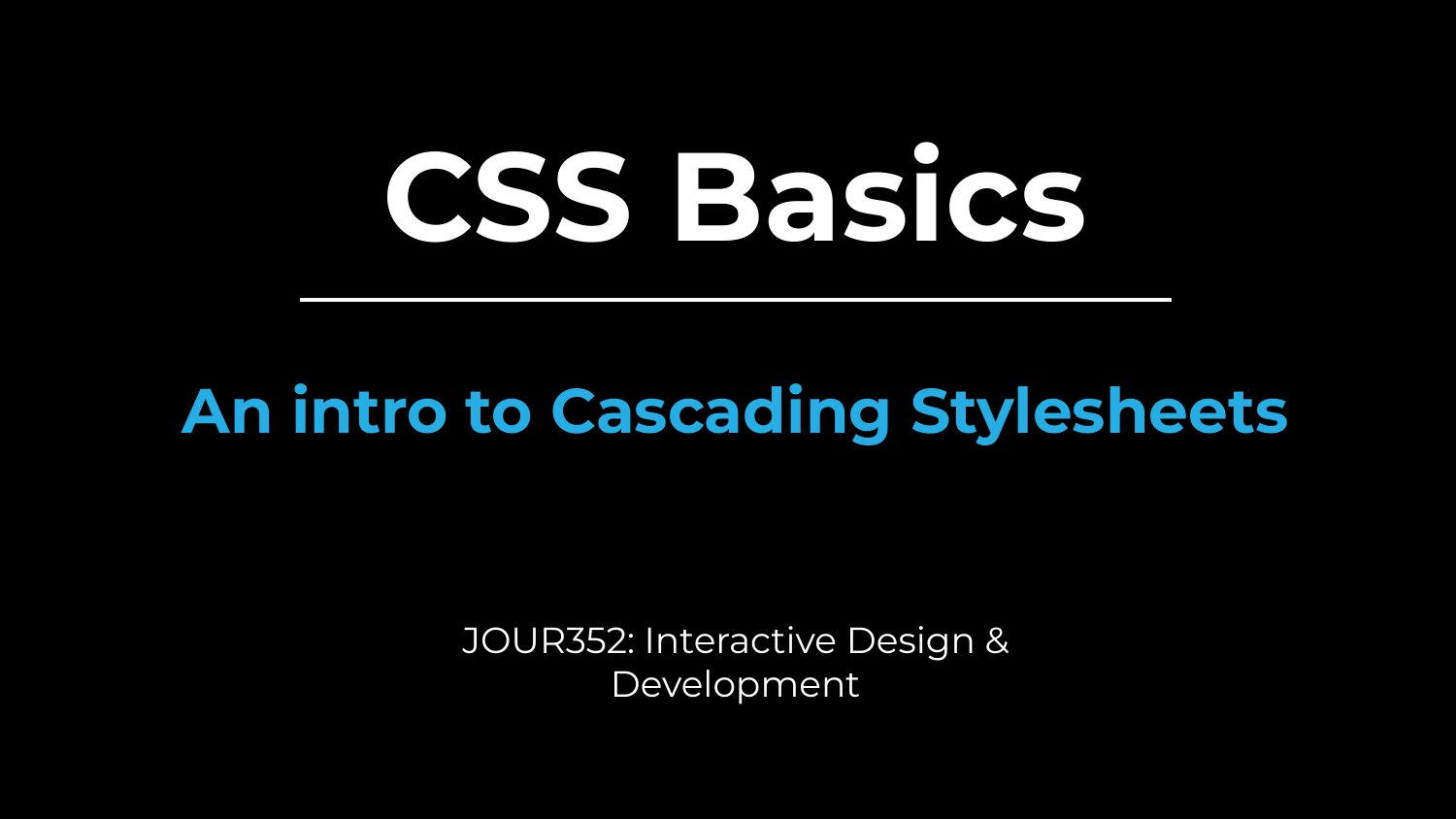

CSS Basics
An intro to Cascading Stylesheets
JOUR352: Interactive Design & Development